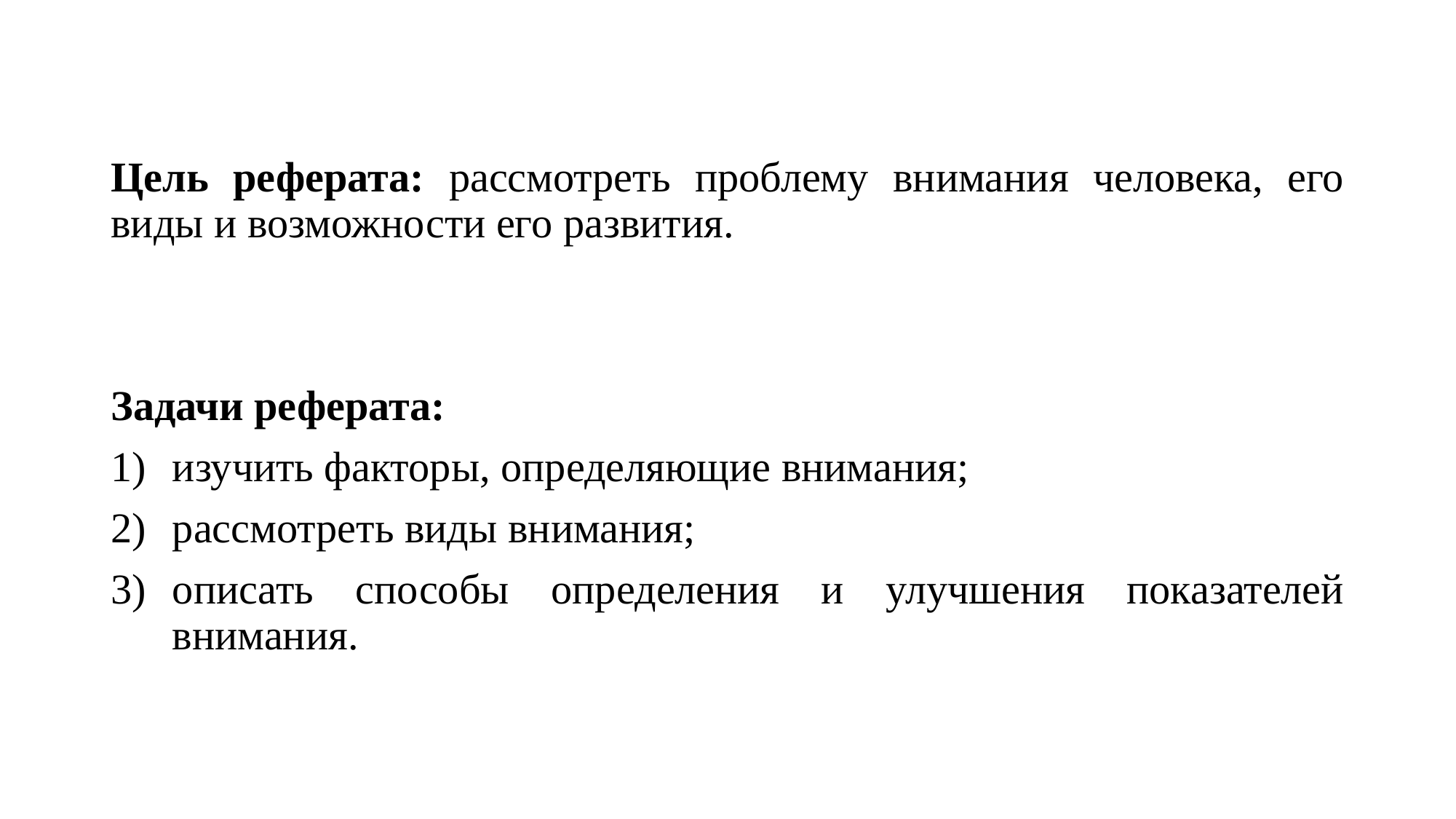

Цель реферата: рассмотреть проблему внимания человека, его виды и возможности его развития.

Задачи реферата:
изучить факторы, определяющие внимания;
рассмотреть виды внимания;
описать способы определения и улучшения показателей внимания.